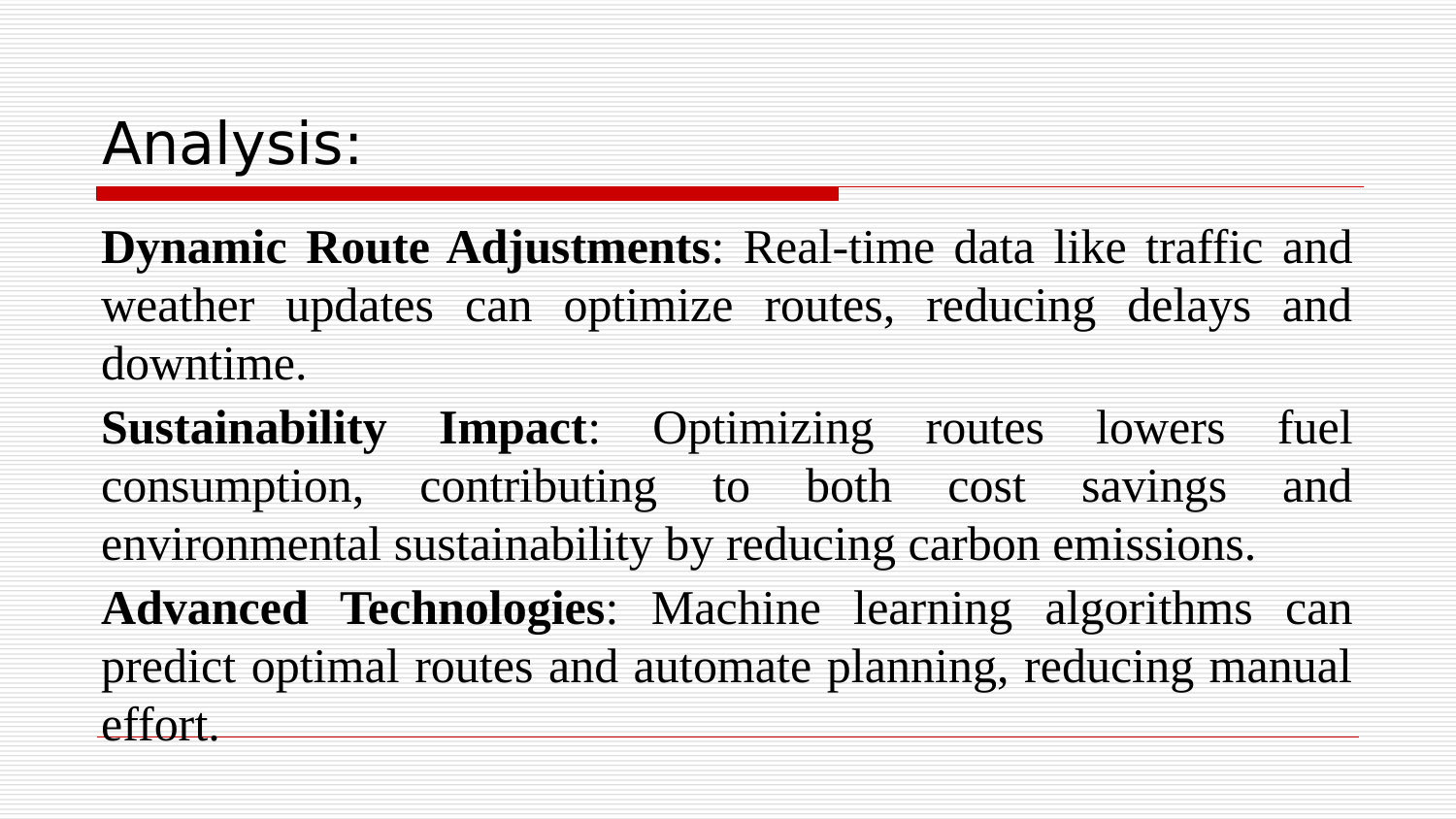

# Analysis:
Dynamic Route Adjustments: Real-time data like traffic and weather updates can optimize routes, reducing delays and downtime.
Sustainability Impact: Optimizing routes lowers fuel consumption, contributing to both cost savings and environmental sustainability by reducing carbon emissions.
Advanced Technologies: Machine learning algorithms can predict optimal routes and automate planning, reducing manual effort.